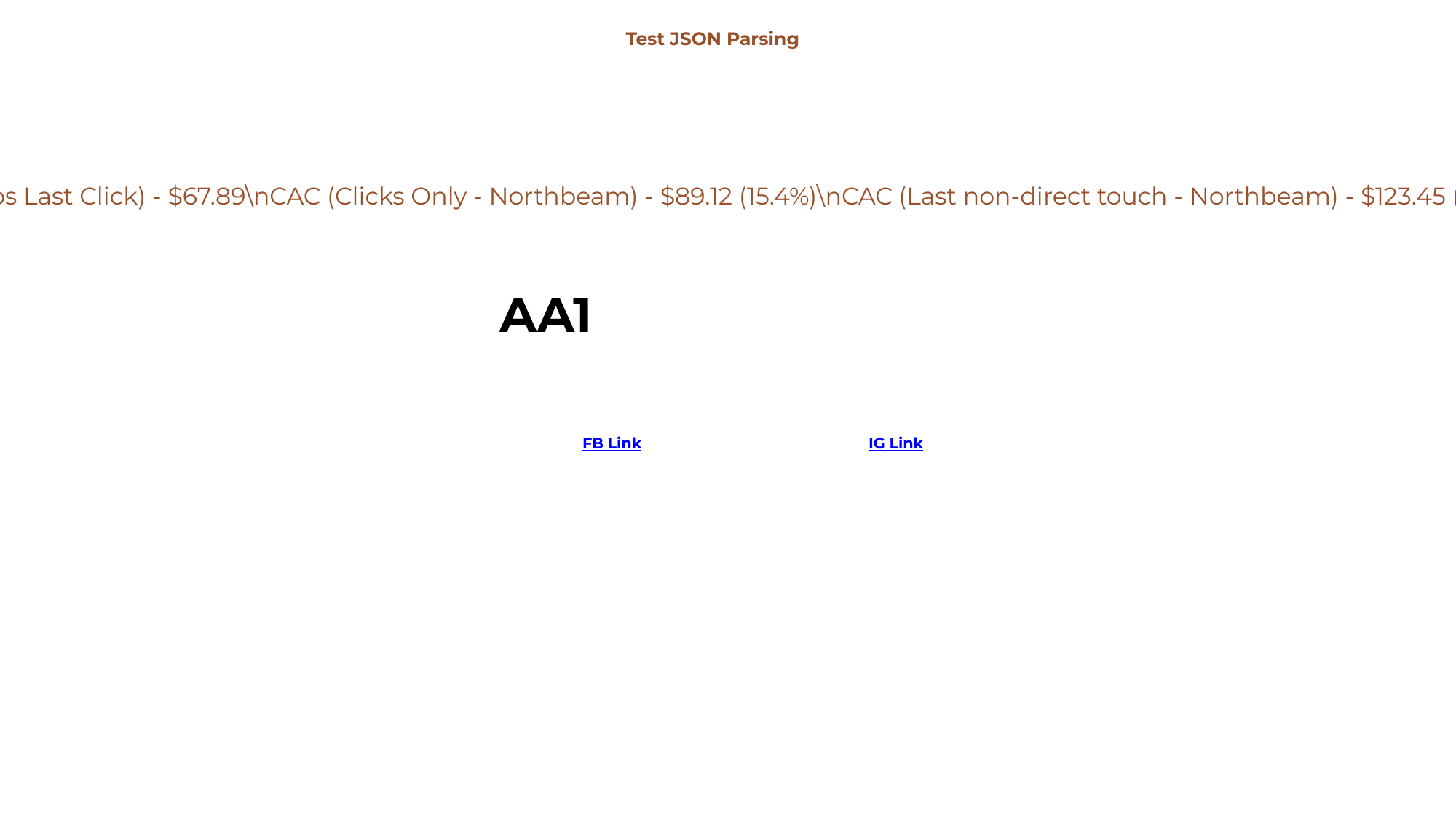

Test JSON Parsing
Spend - $1,234.56 12.3%\nCAC (Hyros Scientific) - $45.67\nCAC (Hyros Last Click) - $67.89\nCAC (Clicks Only - Northbeam) - $89.12 (15.4%)\nCAC (Last non-direct touch - Northbeam) - $123.45 (25.6%)\nNew Visits (Northbeam) - 34.56% (8.9%)\nECR (Northbeam) - 2.34% 156.7%\nDate Created - December 15, 2024
AA1
FB Link
IG Link